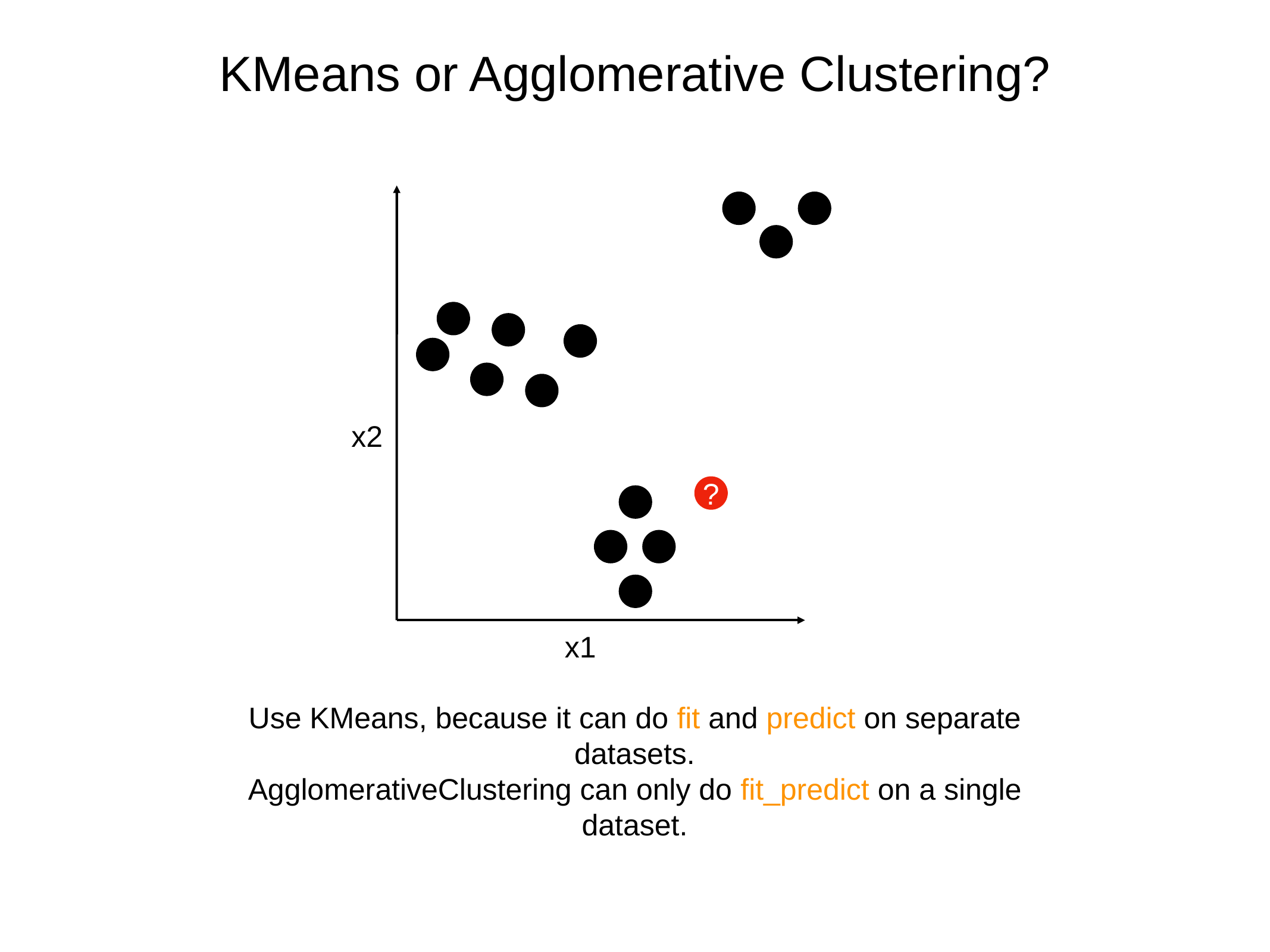

# KMeans or Agglomerative Clustering?

x2
?

x1
Use KMeans, because it can do fit and predict on separate datasets.
AgglomerativeClustering can only do fit_predict on a single dataset.